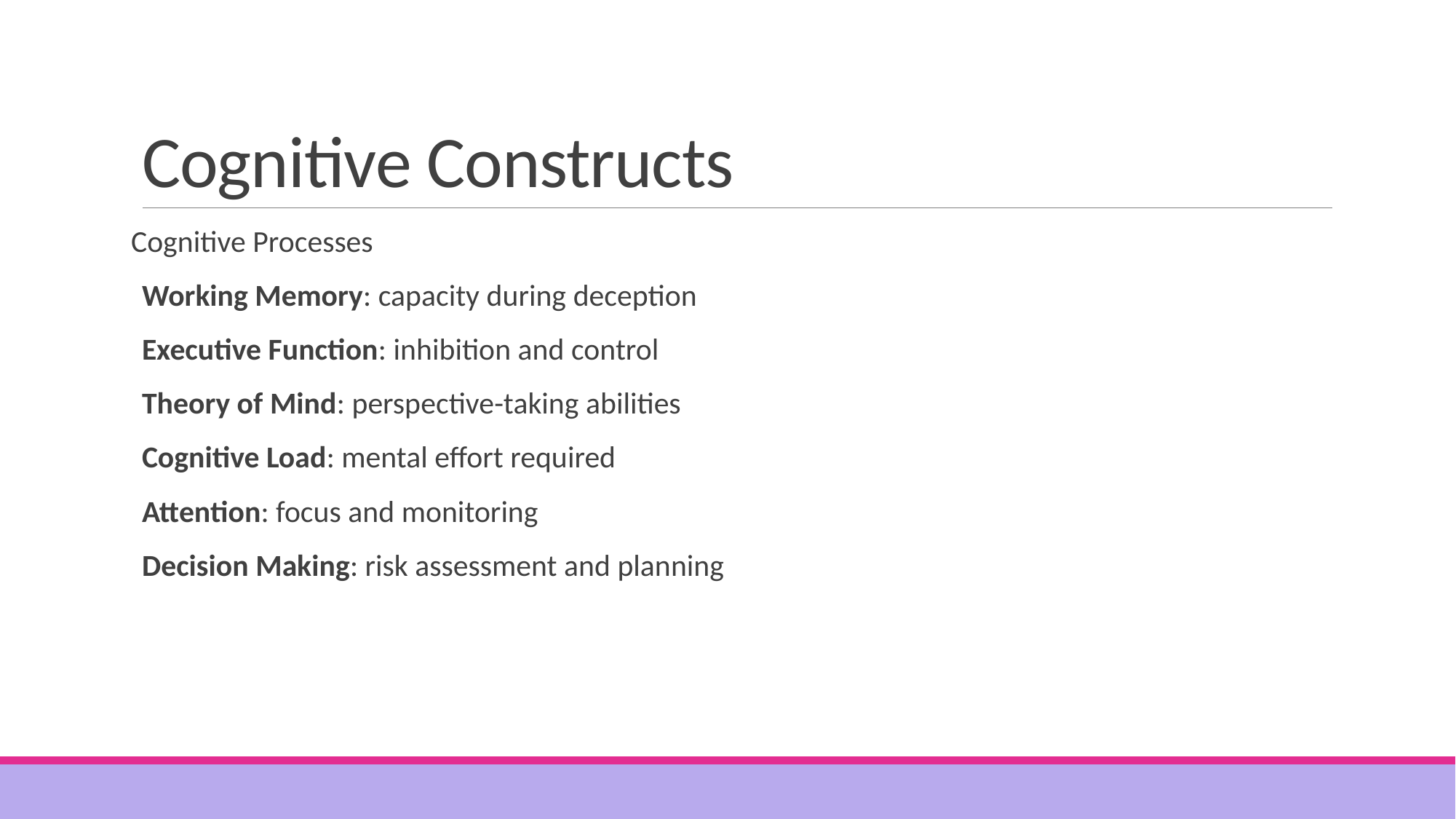

# Cognitive Constructs
Cognitive Processes
Working Memory: capacity during deception
Executive Function: inhibition and control
Theory of Mind: perspective-taking abilities
Cognitive Load: mental effort required
Attention: focus and monitoring
Decision Making: risk assessment and planning